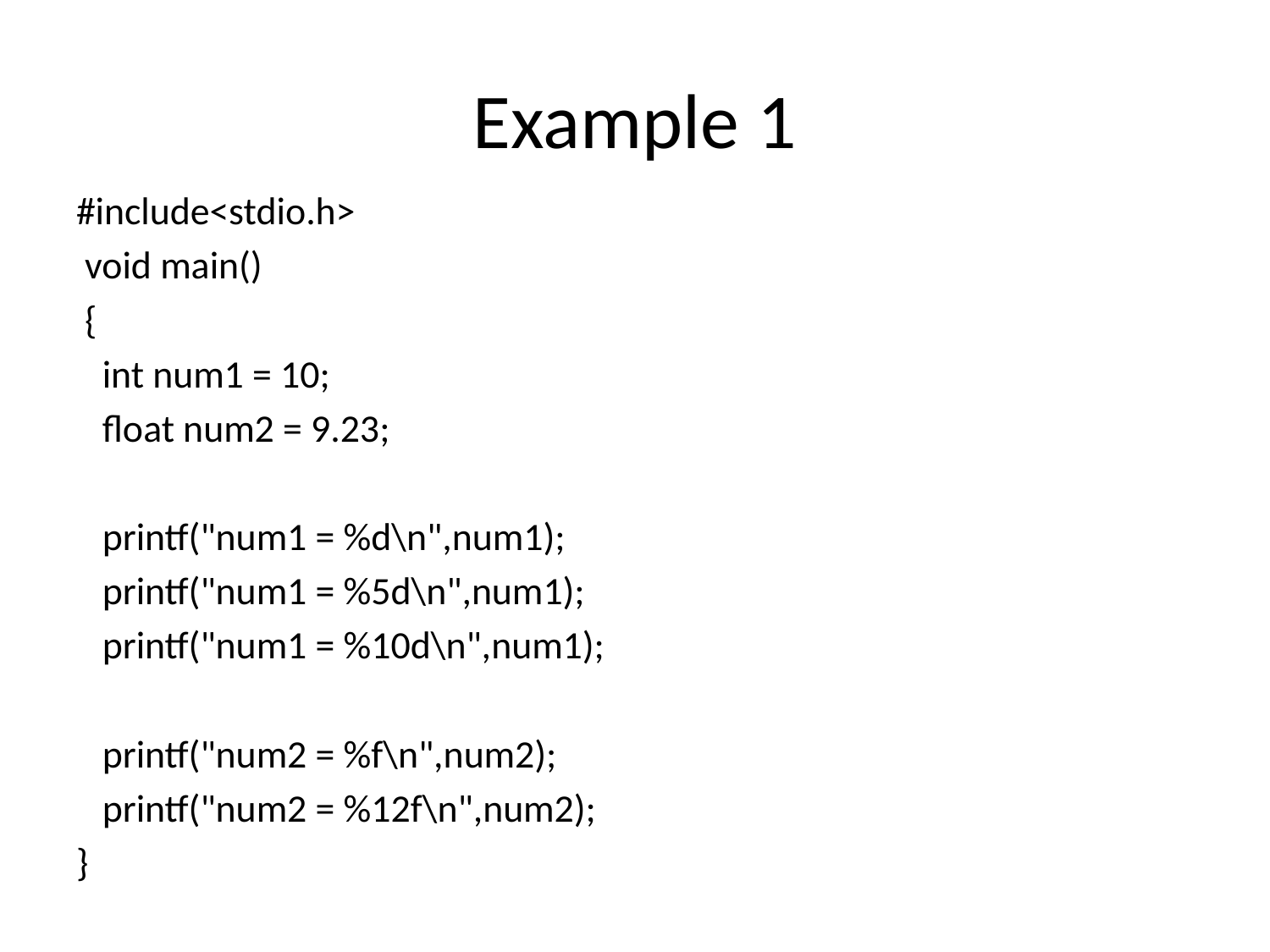

# Example 1
#include<stdio.h>
 void main()
 {
   int num1 = 10;
   float num2 = 9.23;

   printf("num1 = %d\n",num1);
   printf("num1 = %5d\n",num1);
   printf("num1 = %10d\n",num1);

   printf("num2 = %f\n",num2);
   printf("num2 = %12f\n",num2);
}